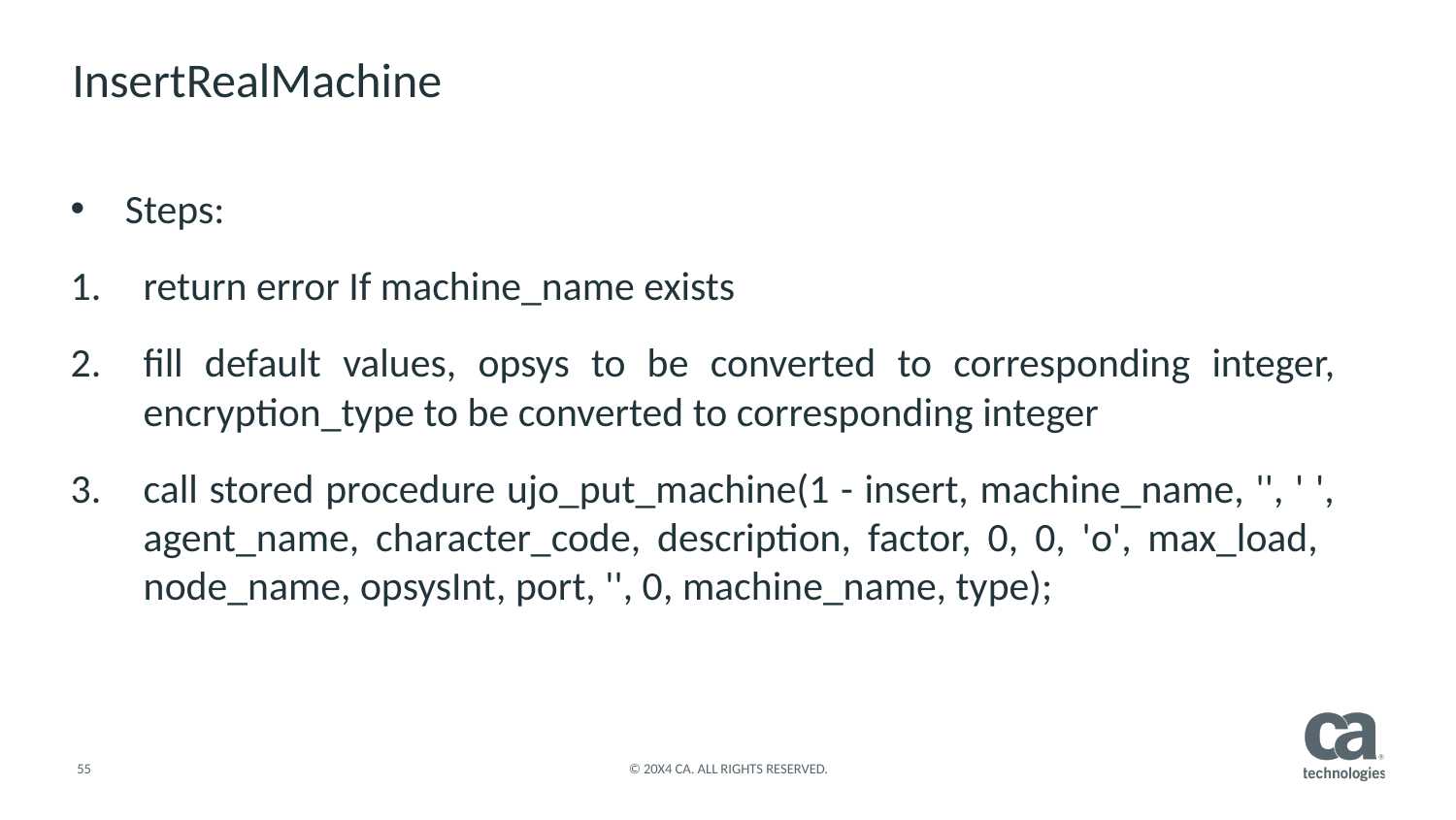

InsertRealMachine
Steps:
return error If machine_name exists
fill default values, opsys to be converted to corresponding integer, encryption_type to be converted to corresponding integer
call stored procedure ujo_put_machine(1 - insert, machine_name, '', ' ', agent_name, character_code, description, factor, 0, 0, 'o', max_load,  node_name, opsysInt, port, '', 0, machine_name, type);